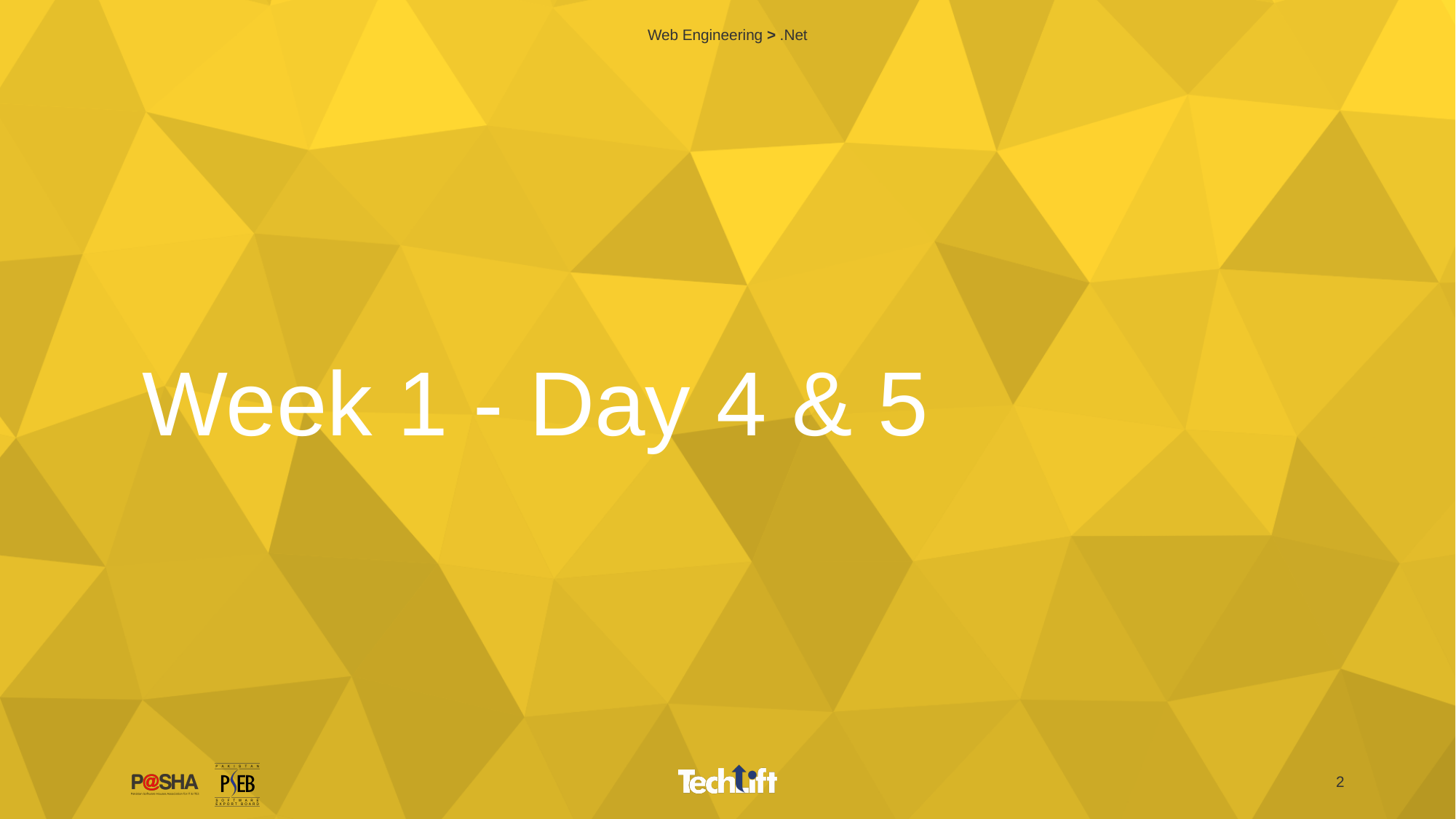

Web Engineering > .Net
# Week 1 - Day 4 & 5
2